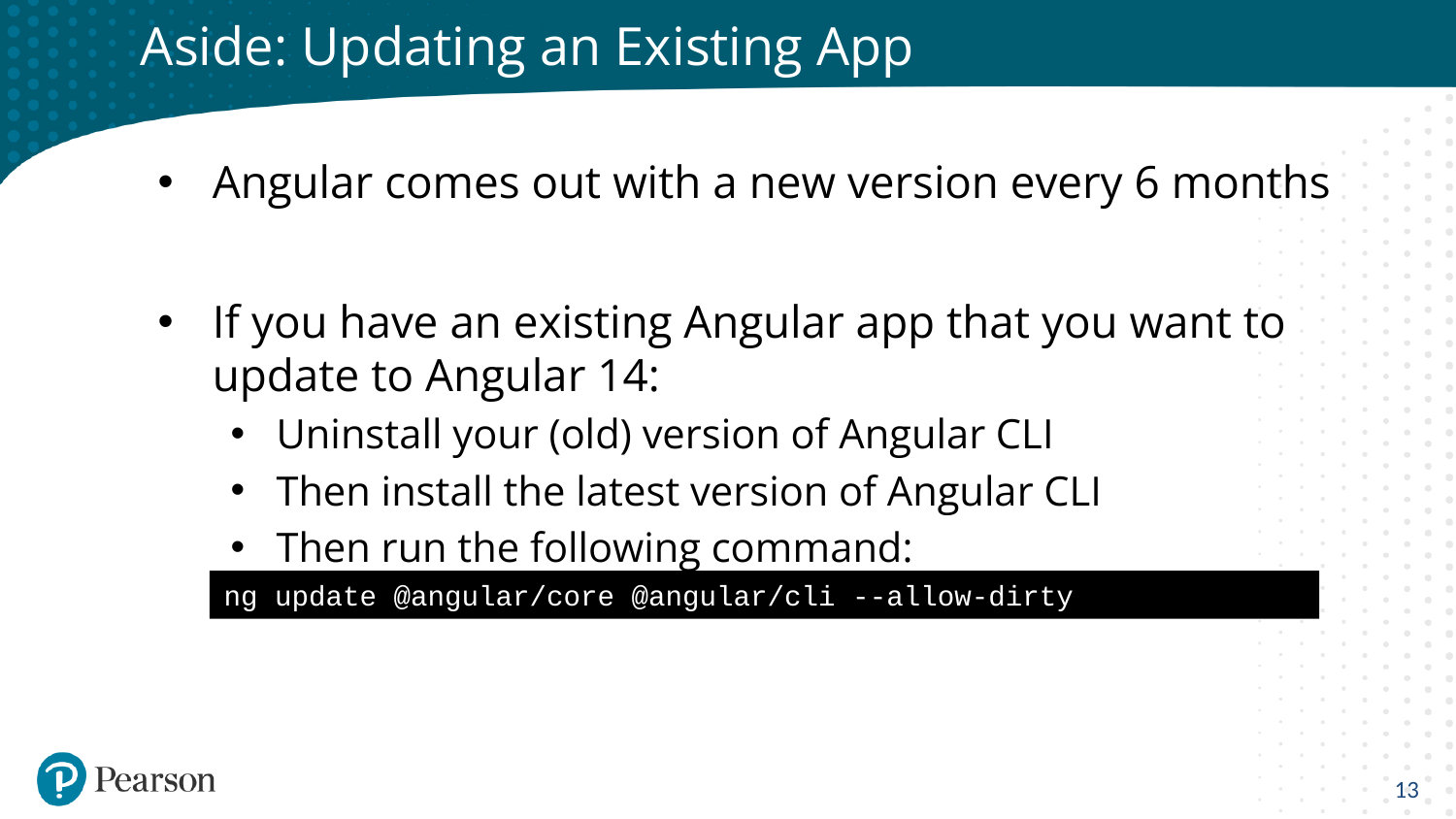

# Aside: Updating an Existing App
Angular comes out with a new version every 6 months

If you have an existing Angular app that you want to update to Angular 14:
Uninstall your (old) version of Angular CLI
Then install the latest version of Angular CLI
Then run the following command:
ng update @angular/core @angular/cli --allow-dirty
13